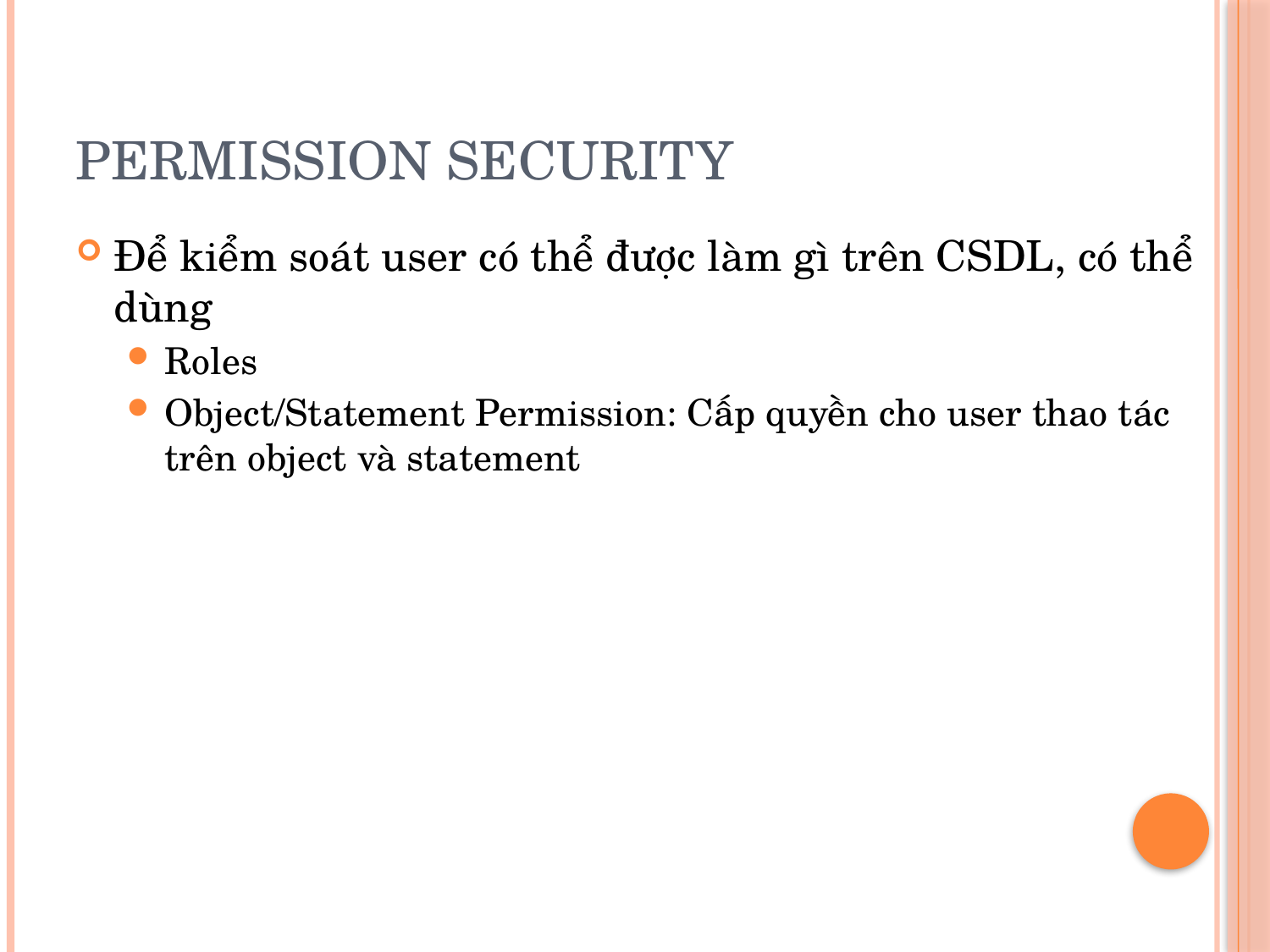

# PERMISSION SECURITY
Để kiểm soát user có thể được làm gì trên CSDL, có thể dùng
Roles
Object/Statement Permission: Cấp quyền cho user thao tác trên object và statement